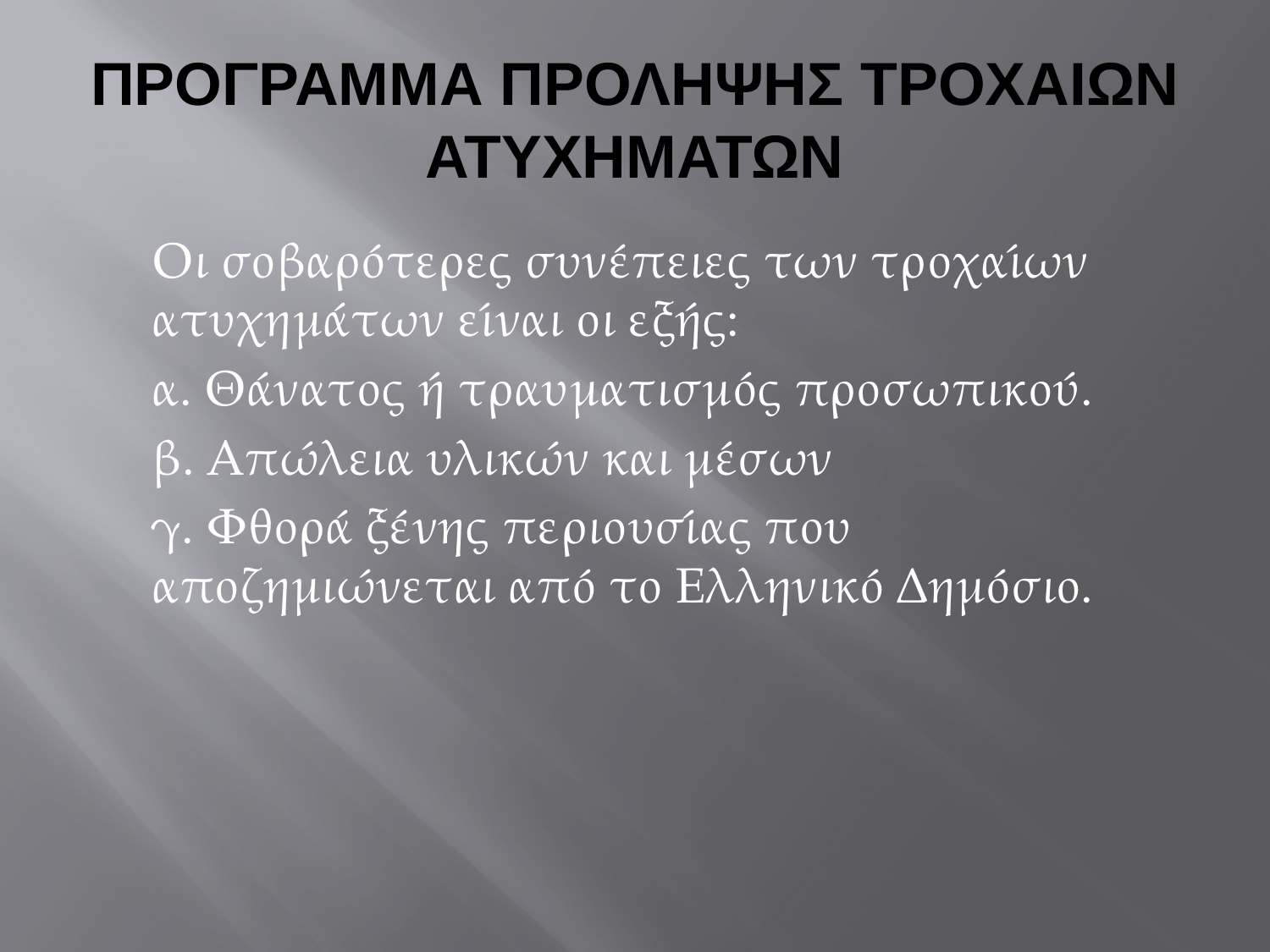

# ΠΡΟΓΡΑΜΜΑ ΠΡΟΛΗΨΗΣ ΤΡΟΧΑΙΩΝ ΑΤΥΧΗΜΑΤΩΝ
	Οι σοβαρότερες συνέπειες των τροχαίων ατυχημάτων είναι οι εξής:
	α. Θάνατος ή τραυματισμός προσωπικού.
	β. Απώλεια υλικών και μέσων
	γ. Φθορά ξένης περιουσίας που αποζημιώνεται από το Ελληνικό Δημόσιο.